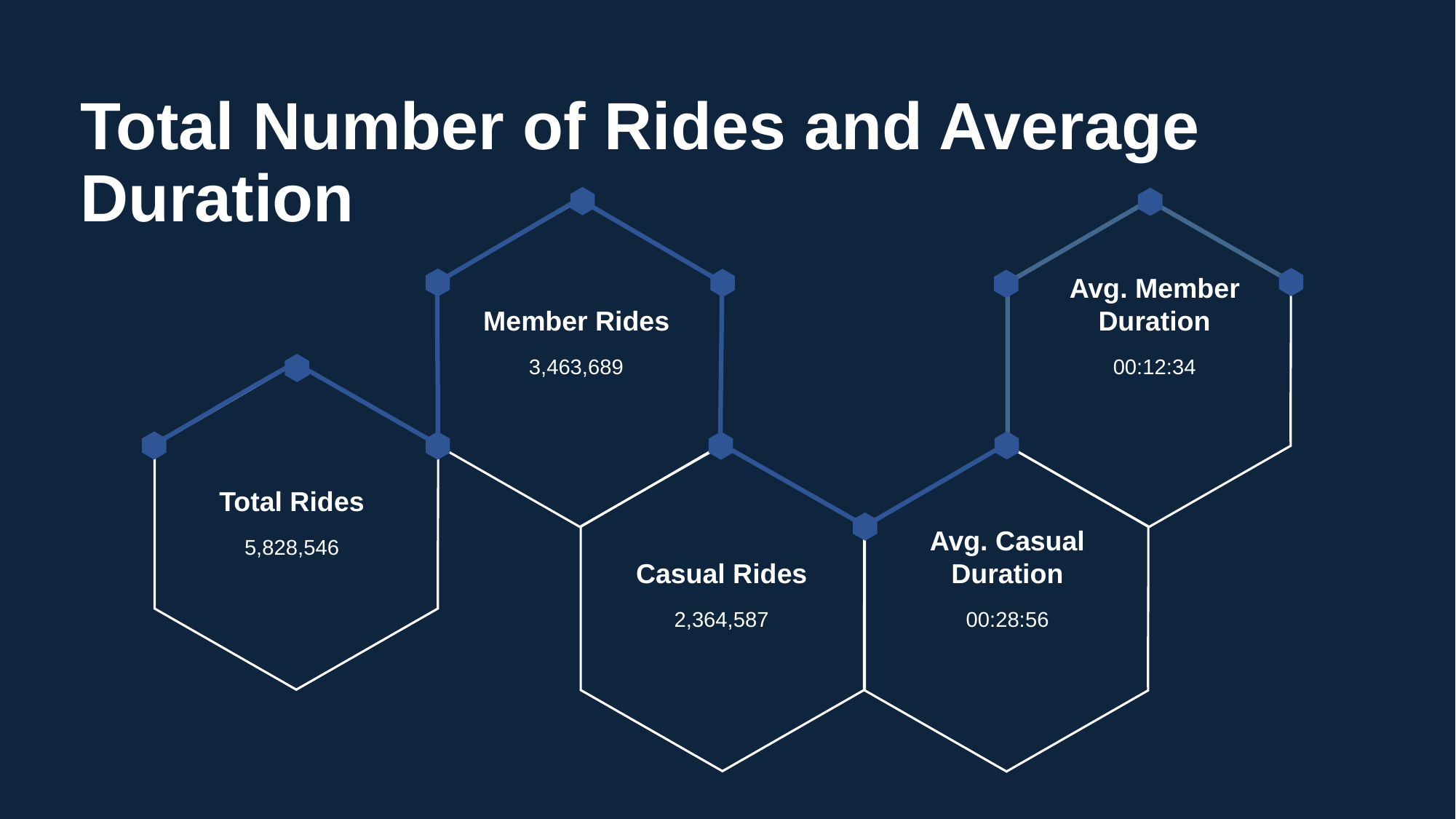

# Total Number of Rides and Average Duration
Member Rides
Avg. Member Duration
3,463,689
00:12:34
Total Rides
5,828,546
Casual Rides
Avg. Casual Duration
2,364,587
00:28:56